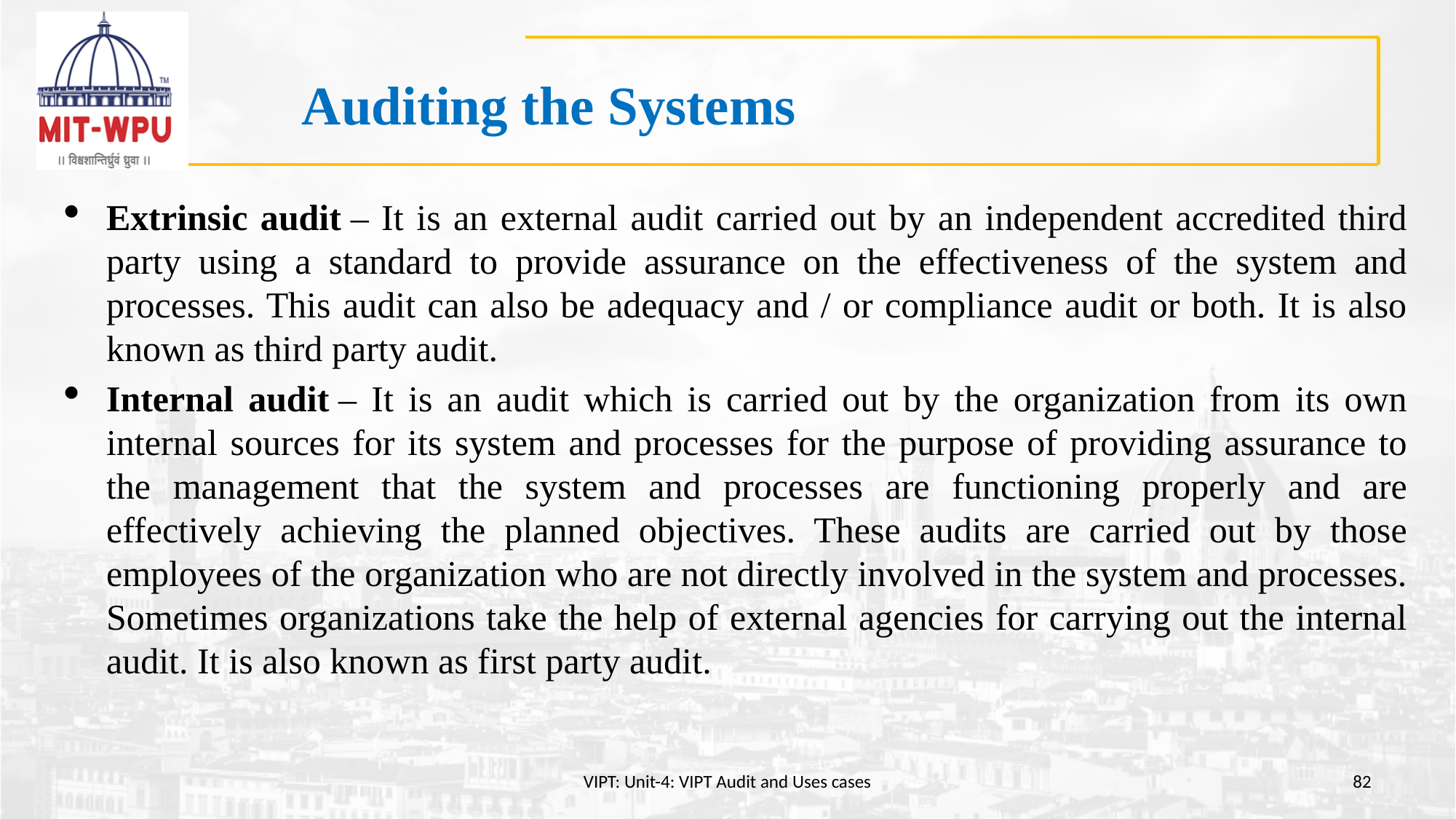

# Auditing the Systems
Extrinsic audit – It is an external audit carried out by an independent accredited third party using a standard to provide assurance on the effectiveness of the system and processes. This audit can also be adequacy and / or compliance audit or both. It is also known as third party audit.
Internal audit – It is an audit which is carried out by the organization from its own internal sources for its system and processes for the purpose of providing assurance to the management that the system and processes are functioning properly and are effectively achieving the planned objectives. These audits are carried out by those employees of the organization who are not directly involved in the system and processes. Sometimes organizations take the help of external agencies for carrying out the internal audit. It is also known as first party audit.
VIPT: Unit-4: VIPT Audit and Uses cases
82